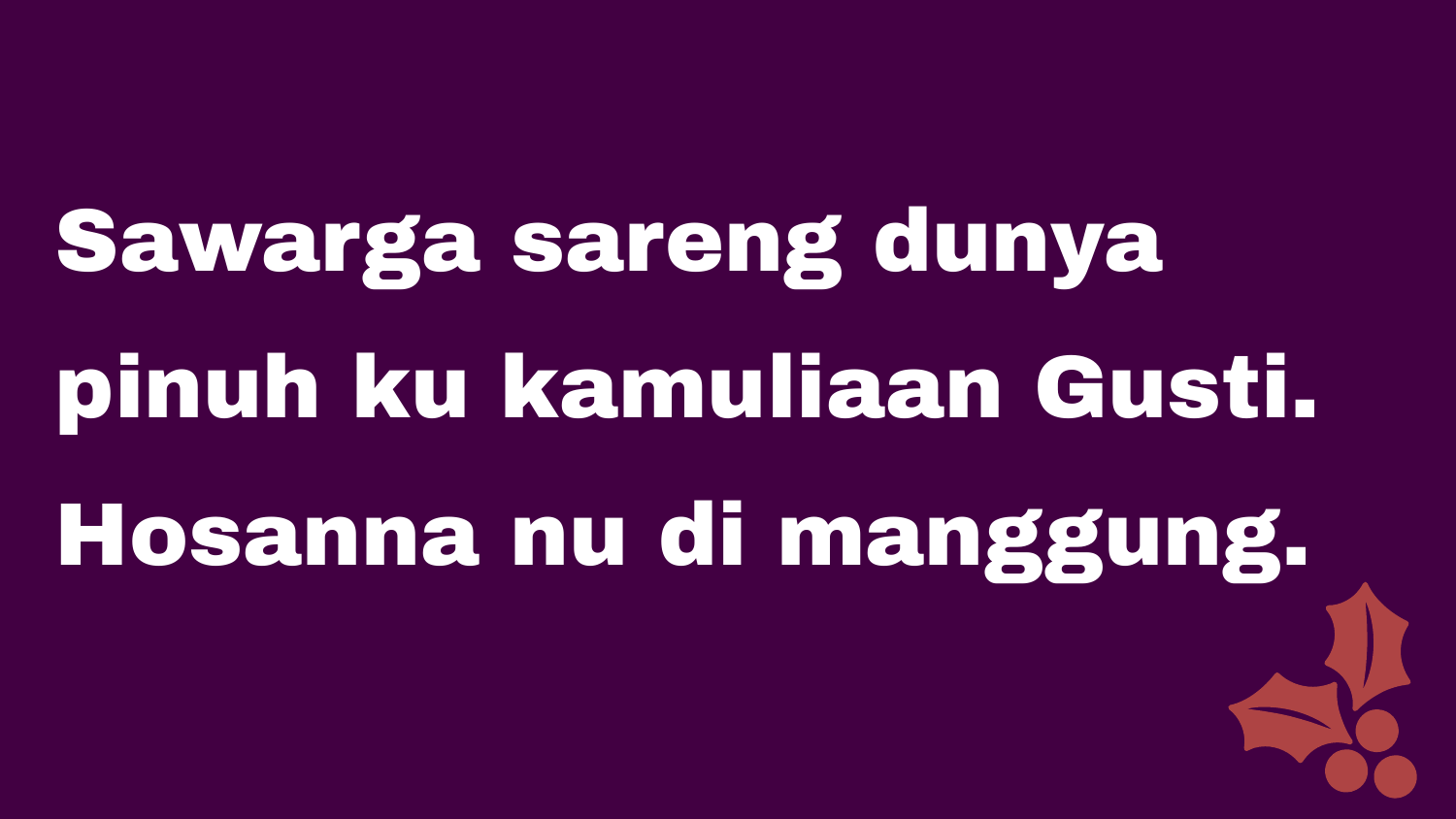

Sawarga sareng dunya
pinuh ku kamuliaan Gusti.
Hosanna nu di manggung.